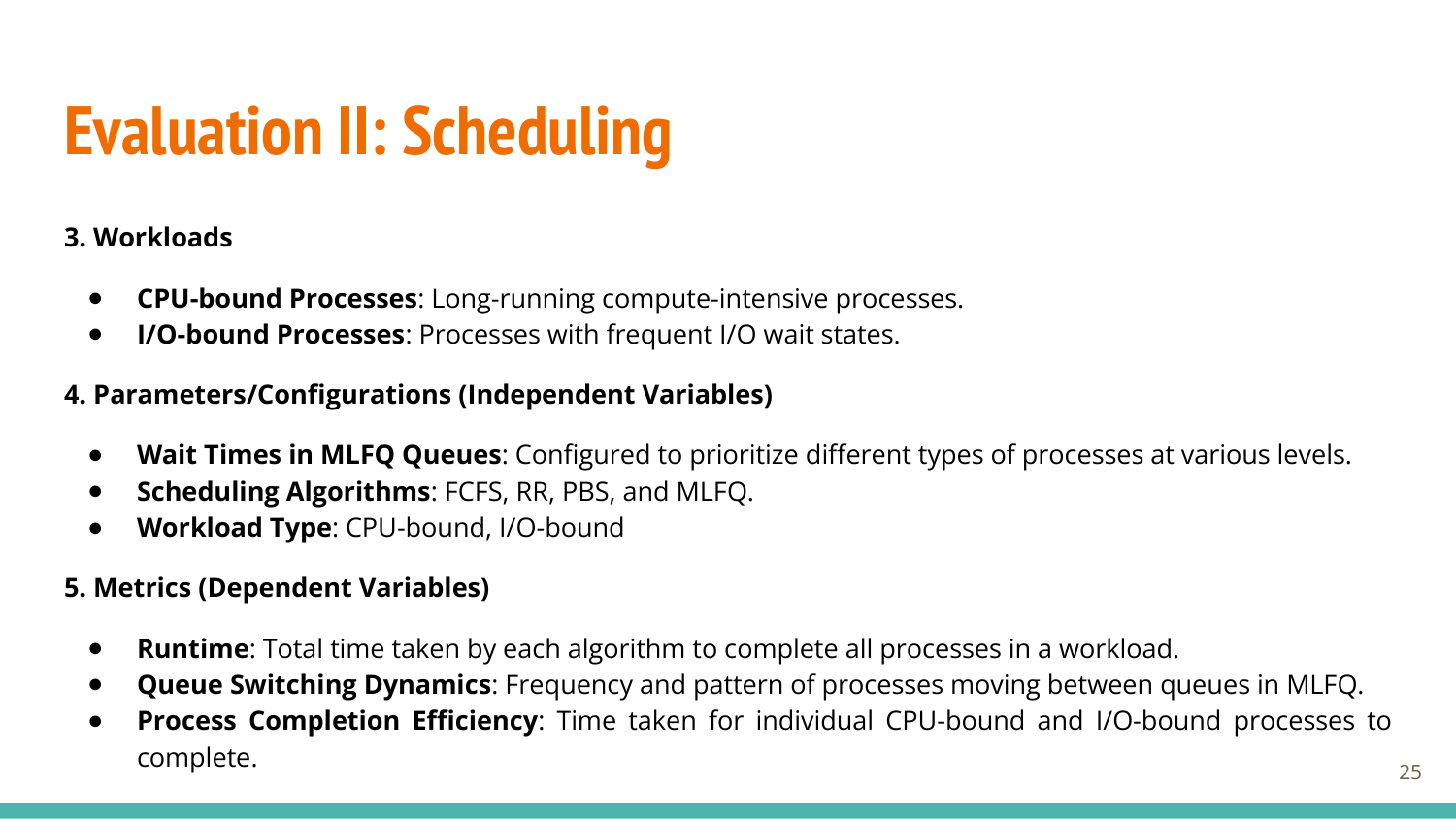

# Evaluation II: Scheduling

3. Workloads
CPU-bound Processes: Long-running compute-intensive processes.
I/O-bound Processes: Processes with frequent I/O wait states.
4. Parameters/Configurations (Independent Variables)
Wait Times in MLFQ Queues: Configured to prioritize different types of processes at various levels.
Scheduling Algorithms: FCFS, RR, PBS, and MLFQ.
Workload Type: CPU-bound, I/O-bound
5. Metrics (Dependent Variables)
Runtime: Total time taken by each algorithm to complete all processes in a workload.
Queue Switching Dynamics: Frequency and pattern of processes moving between queues in MLFQ.
Process Completion Efficiency: Time taken for individual CPU-bound and I/O-bound processes to complete.

25